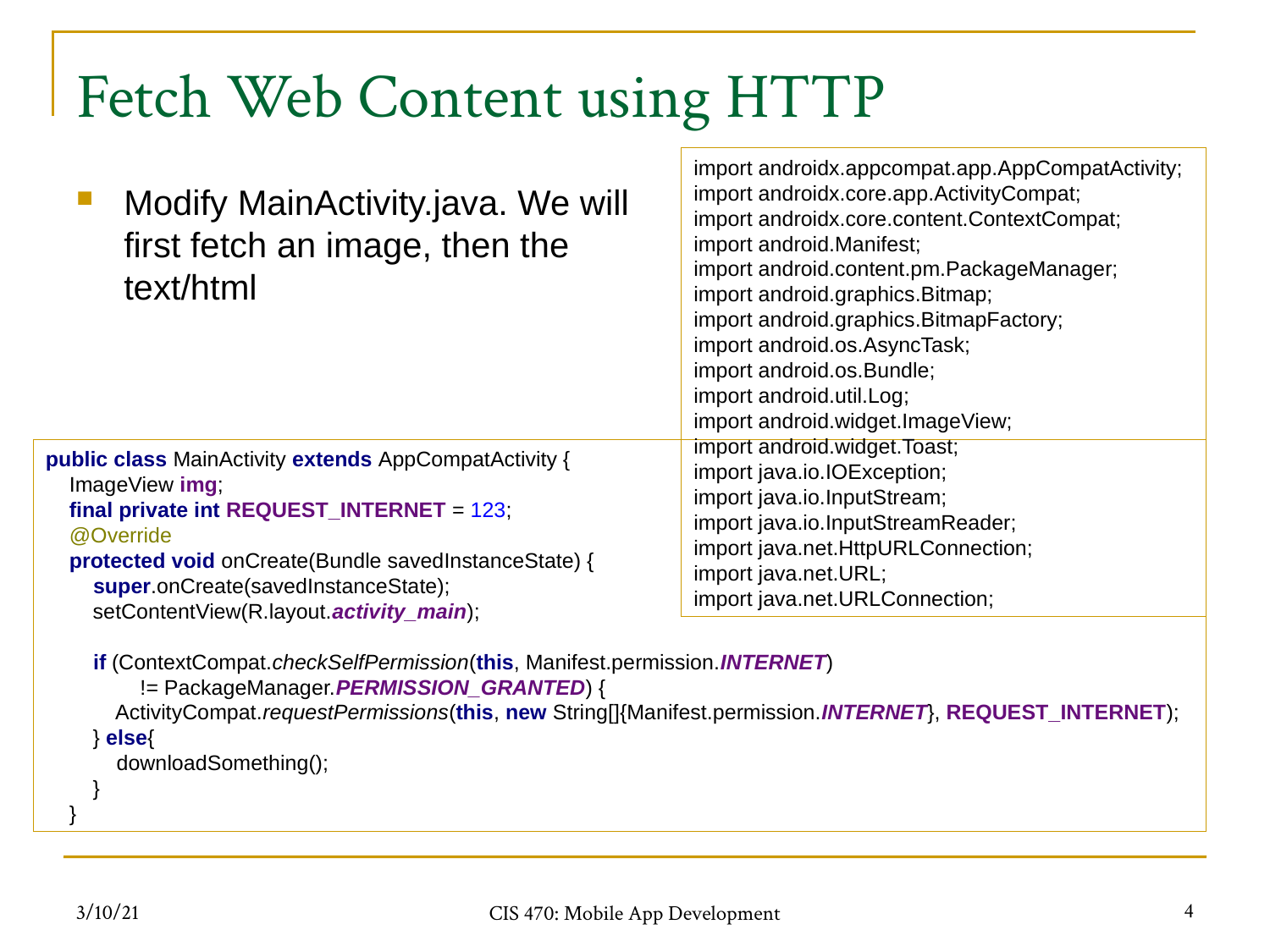

Fetch Web Content using HTTP
import androidx.appcompat.app.AppCompatActivity;
import androidx.core.app.ActivityCompat;
import androidx.core.content.ContextCompat;
import android.Manifest;
import android.content.pm.PackageManager;
import android.graphics.Bitmap;
import android.graphics.BitmapFactory;
import android.os.AsyncTask;
import android.os.Bundle;
import android.util.Log;
import android.widget.ImageView;
import android.widget.Toast;
import java.io.IOException;
import java.io.InputStream;
import java.io.InputStreamReader;
import java.net.HttpURLConnection;
import java.net.URL;
import java.net.URLConnection;
Modify MainActivity.java. We will first fetch an image, then the text/html

public class MainActivity extends AppCompatActivity {
    ImageView img;
    final private int REQUEST_INTERNET = 123;
    @Override
    protected void onCreate(Bundle savedInstanceState) {
        super.onCreate(savedInstanceState);
        setContentView(R.layout.activity_main);
        if (ContextCompat.checkSelfPermission(this, Manifest.permission.INTERNET)
                != PackageManager.PERMISSION_GRANTED) {
            ActivityCompat.requestPermissions(this, new String[]{Manifest.permission.INTERNET}, REQUEST_INTERNET);
        } else{
            downloadSomething();
        }
    }
3/10/21
4
CIS 470: Mobile App Development